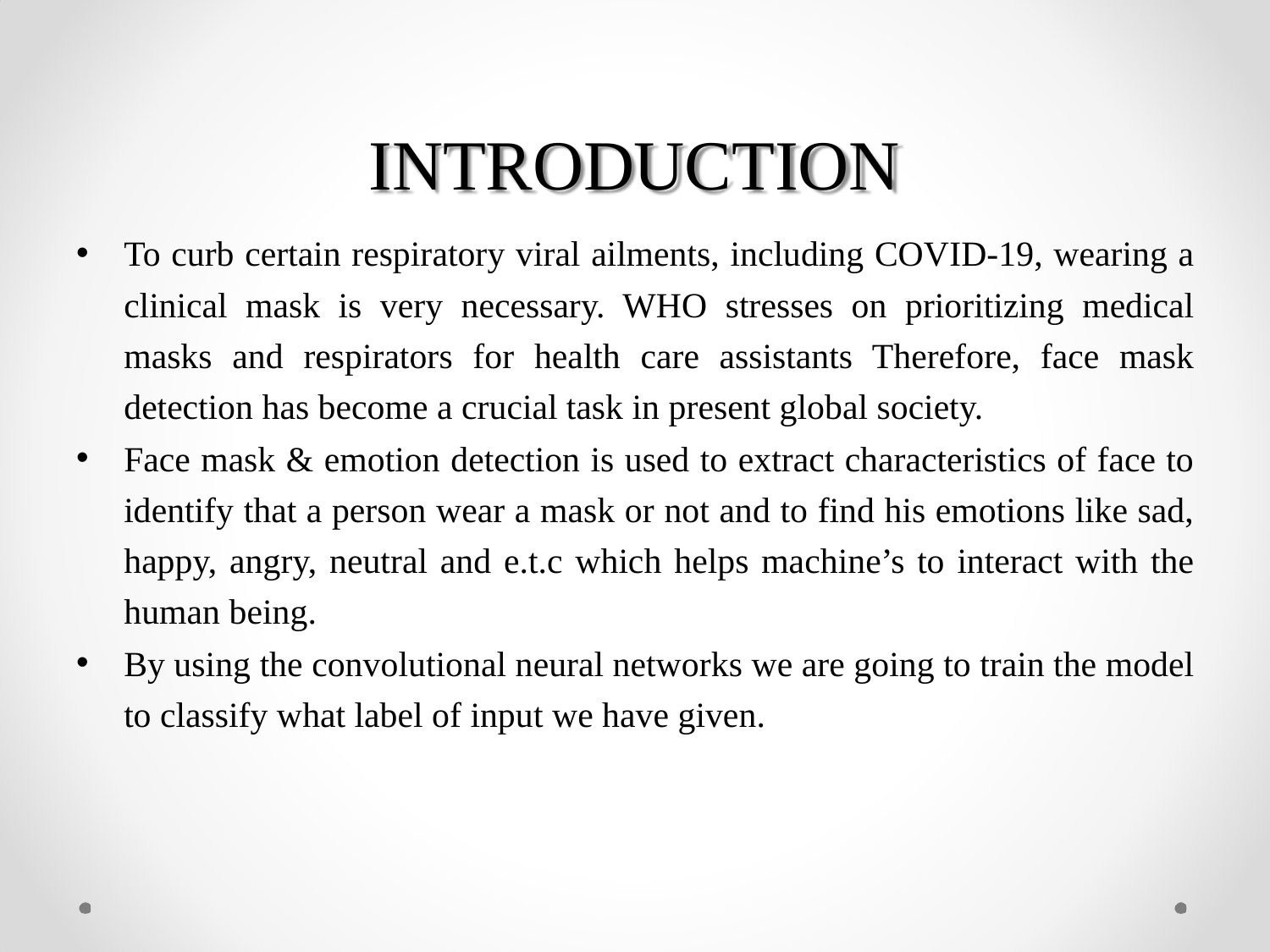

# INTRODUCTION
To curb certain respiratory viral ailments, including COVID-19, wearing a clinical mask is very necessary. WHO stresses on prioritizing medical masks and respirators for health care assistants Therefore, face mask detection has become a crucial task in present global society.
Face mask & emotion detection is used to extract characteristics of face to identify that a person wear a mask or not and to find his emotions like sad, happy, angry, neutral and e.t.c which helps machine’s to interact with the human being.
By using the convolutional neural networks we are going to train the model to classify what label of input we have given.